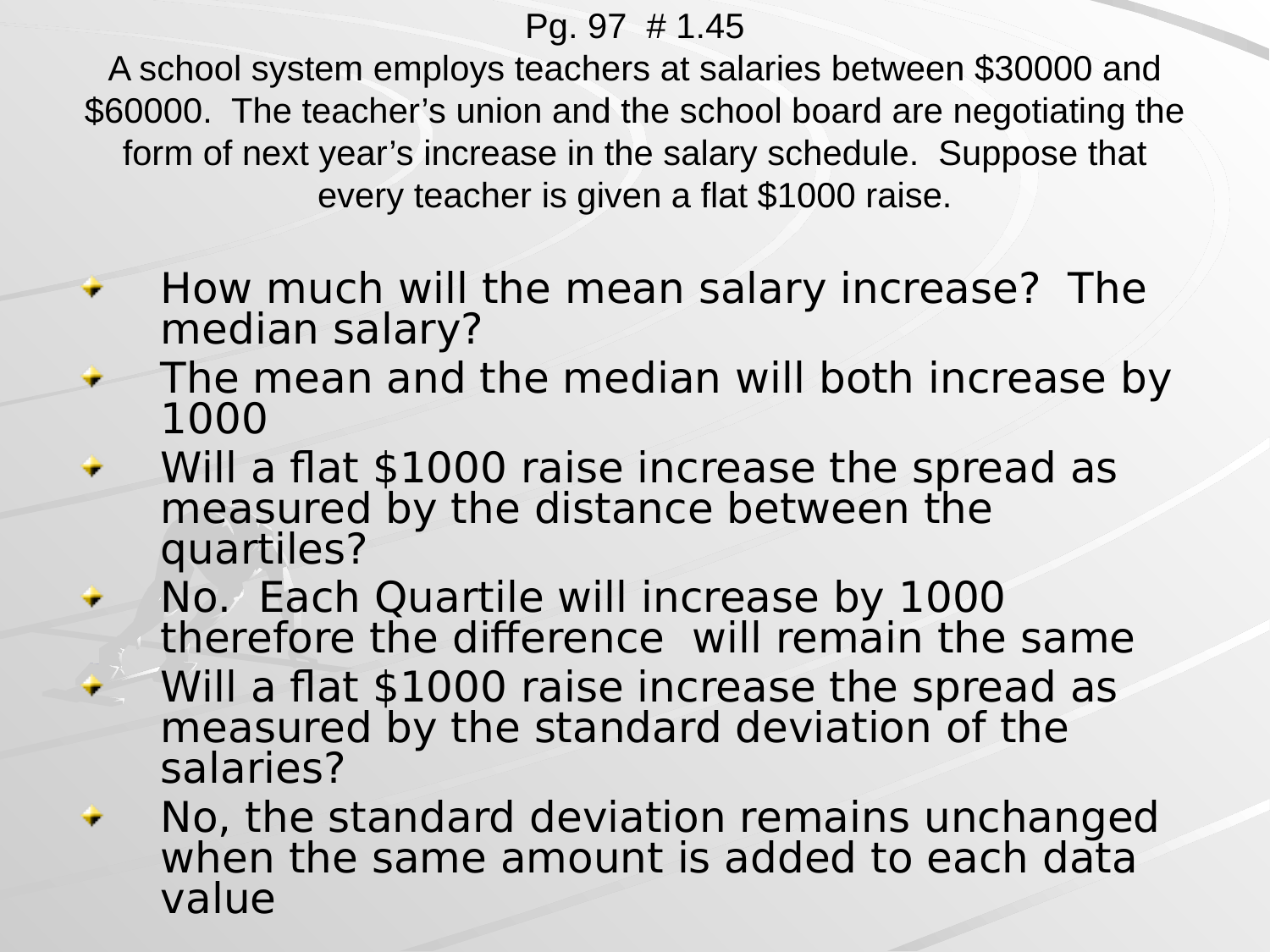

# Pg. 97  # 1.45 A school system employs teachers at salaries between $30000 and $60000.  The teacher’s union and the school board are negotiating the form of next year’s increase in the salary schedule.  Suppose that every teacher is given a flat $1000 raise.
How much will the mean salary increase?  The median salary?
The mean and the median will both increase by 1000
Will a flat $1000 raise increase the spread as measured by the distance between the quartiles?
No.  Each Quartile will increase by 1000 therefore the difference  will remain the same
Will a flat $1000 raise increase the spread as measured by the standard deviation of the salaries?
No, the standard deviation remains unchanged when the same amount is added to each data value